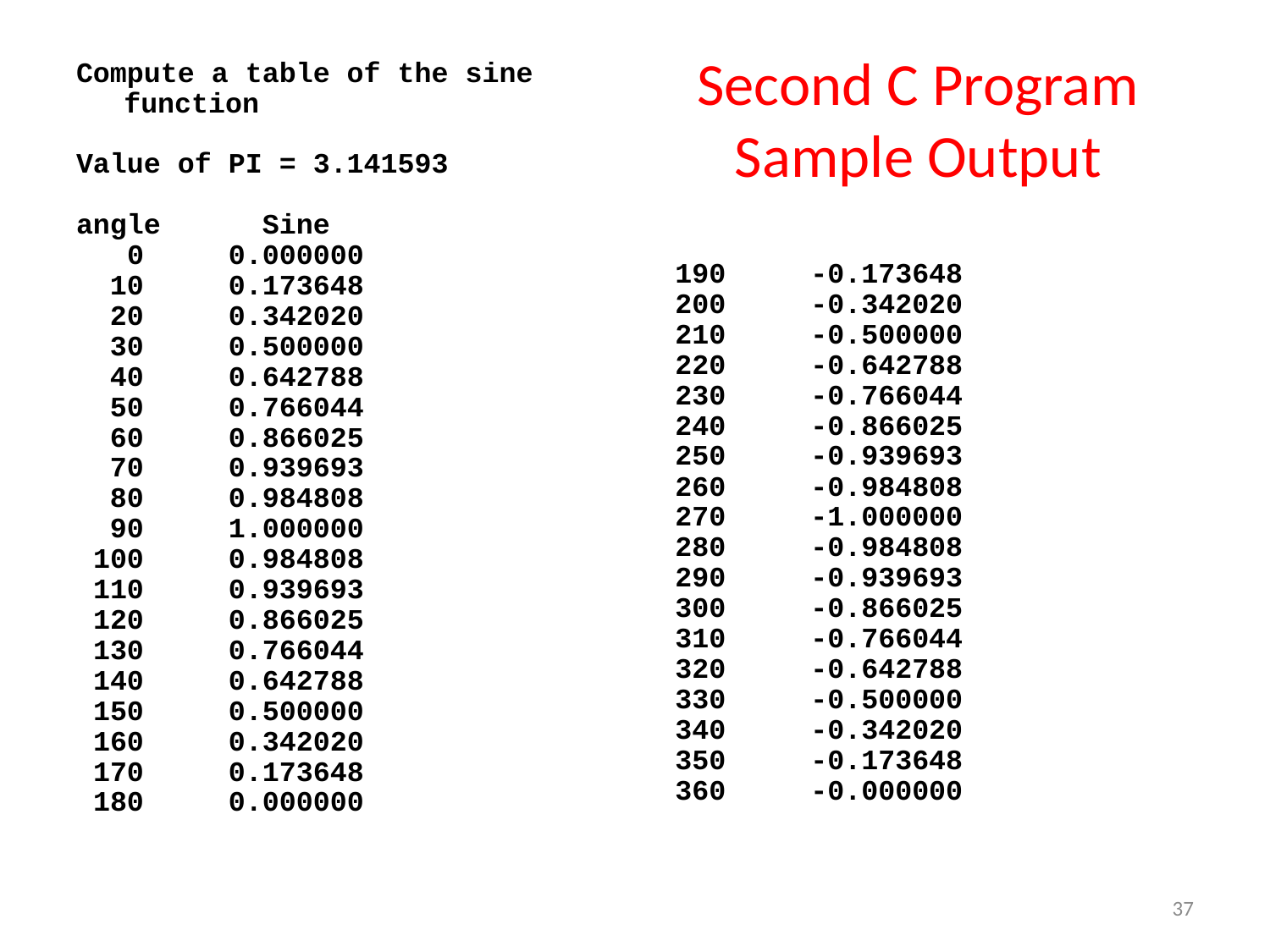

# Second C Program Sample Output
Compute a table of the sine function

Value of PI = 3.141593

angle      Sine
   0     0.000000
  10     0.173648
  20     0.342020
  30     0.500000
  40     0.642788
  50     0.766044
  60     0.866025
  70     0.939693
  80     0.984808
  90     1.000000
 100     0.984808
 110     0.939693
 120     0.866025
 130     0.766044
 140     0.642788
 150     0.500000
 160     0.342020
 170     0.173648
 180     0.000000

 190     -0.173648
 200     -0.342020
 210     -0.500000
 220     -0.642788
 230     -0.766044
 240     -0.866025
 250     -0.939693
 260     -0.984808
 270     -1.000000
 280     -0.984808
 290     -0.939693
 300     -0.866025
 310     -0.766044
 320     -0.642788
 330     -0.500000
 340     -0.342020
 350     -0.173648
 360     -0.000000

37